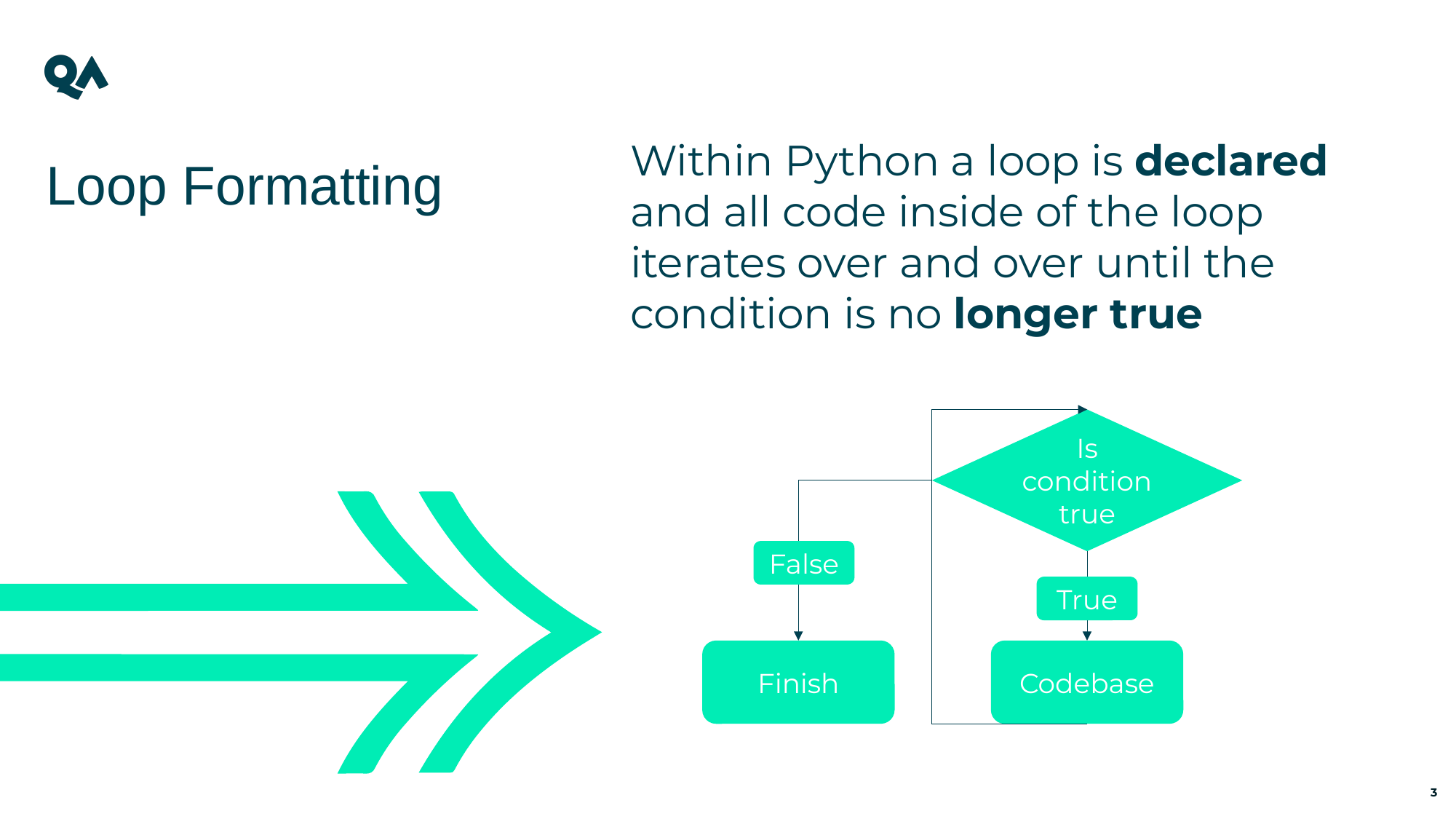

Within Python a loop is declared and all code inside of the loop iterates over and over until the condition is no longer true
Loop Formatting

Is condition true
False
True
Codebase
Finish
3